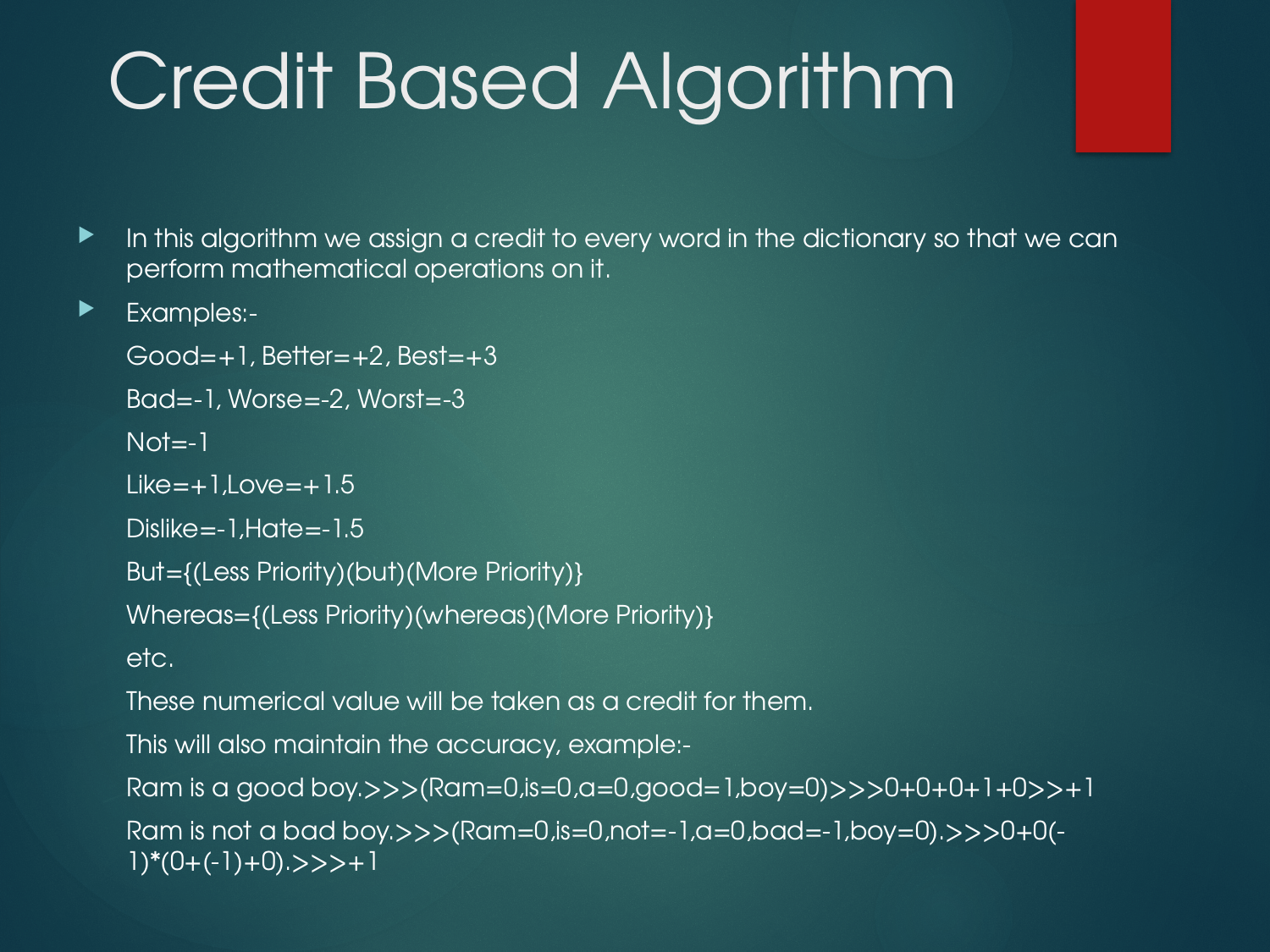

# Credit Based Algorithm
In this algorithm we assign a credit to every word in the dictionary so that we can perform mathematical operations on it.
Examples:-
	Good=+1, Better=+2, Best=+3
	Bad=-1, Worse=-2, Worst=-3
	Not=-1
	Like=+1,Love=+1.5
	Dislike=-1,Hate=-1.5
	But={(Less Priority)(but)(More Priority)}
	Whereas={(Less Priority)(whereas)(More Priority)}
	etc.
	These numerical value will be taken as a credit for them.
	This will also maintain the accuracy, example:-
	Ram is a good boy.>>>(Ram=0,is=0,a=0,good=1,boy=0)>>>0+0+0+1+0>>+1
	Ram is not a bad boy.>>>(Ram=0,is=0,not=-1,a=0,bad=-1,boy=0).>>>0+0(-1)*(0+(-1)+0).>>>+1